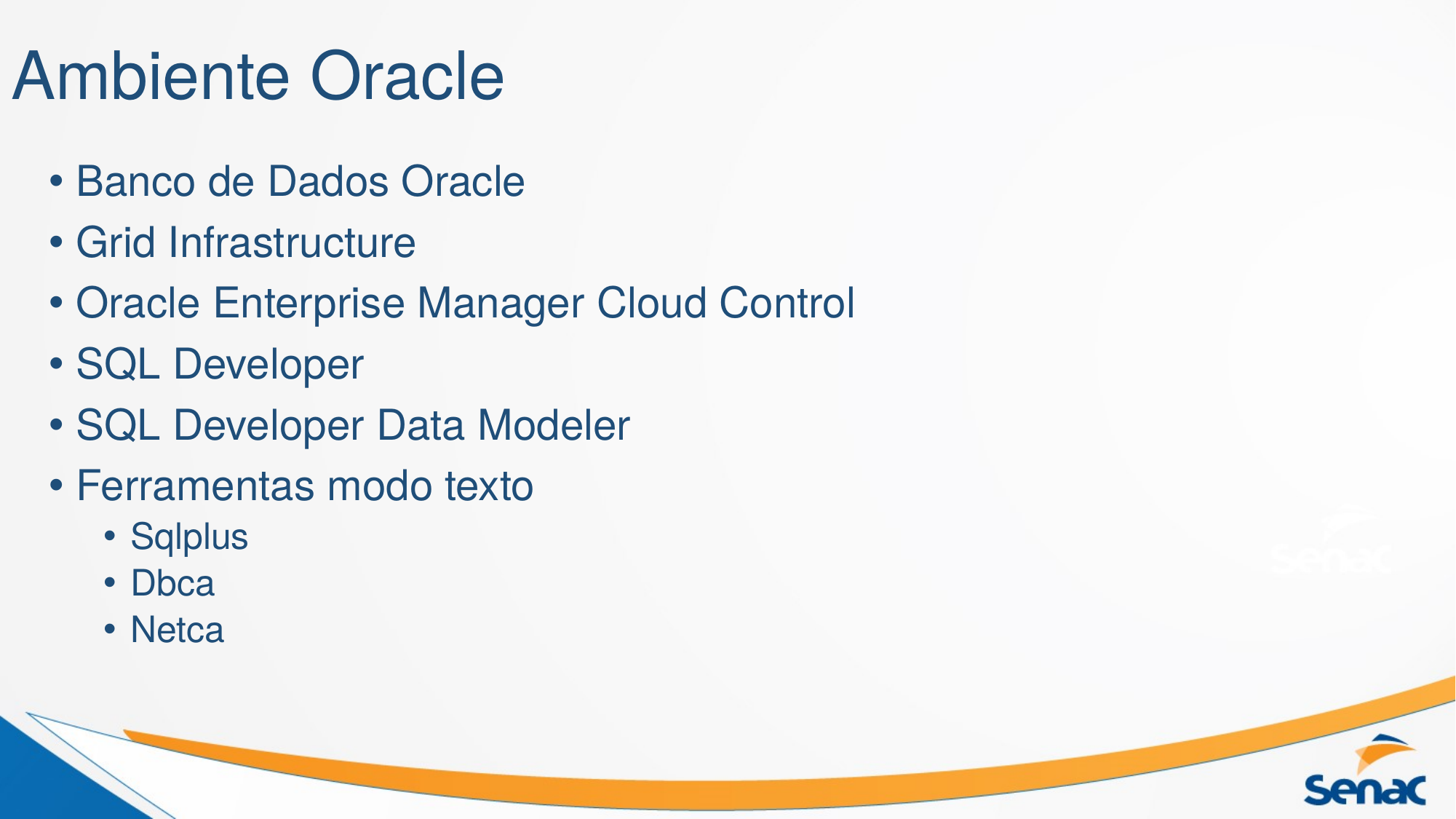

# Ambiente Oracle
Banco de Dados Oracle
Grid Infrastructure
Oracle Enterprise Manager Cloud Control
SQL Developer
SQL Developer Data Modeler
Ferramentas modo texto
Sqlplus
Dbca
Netca